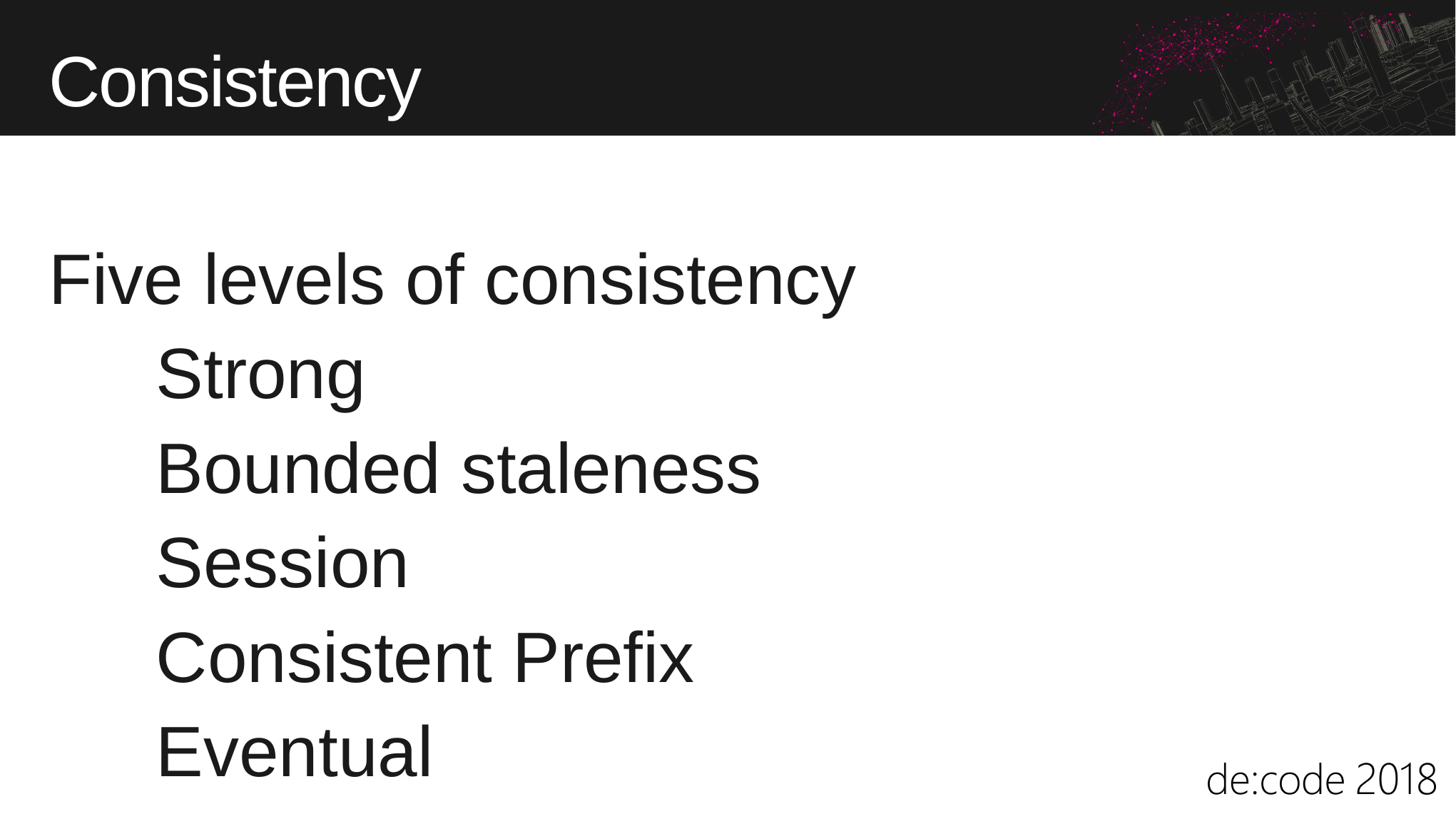

# Consistency

Five levels of consistency
	Strong
	Bounded staleness
	Session
	Consistent Prefix
	Eventual